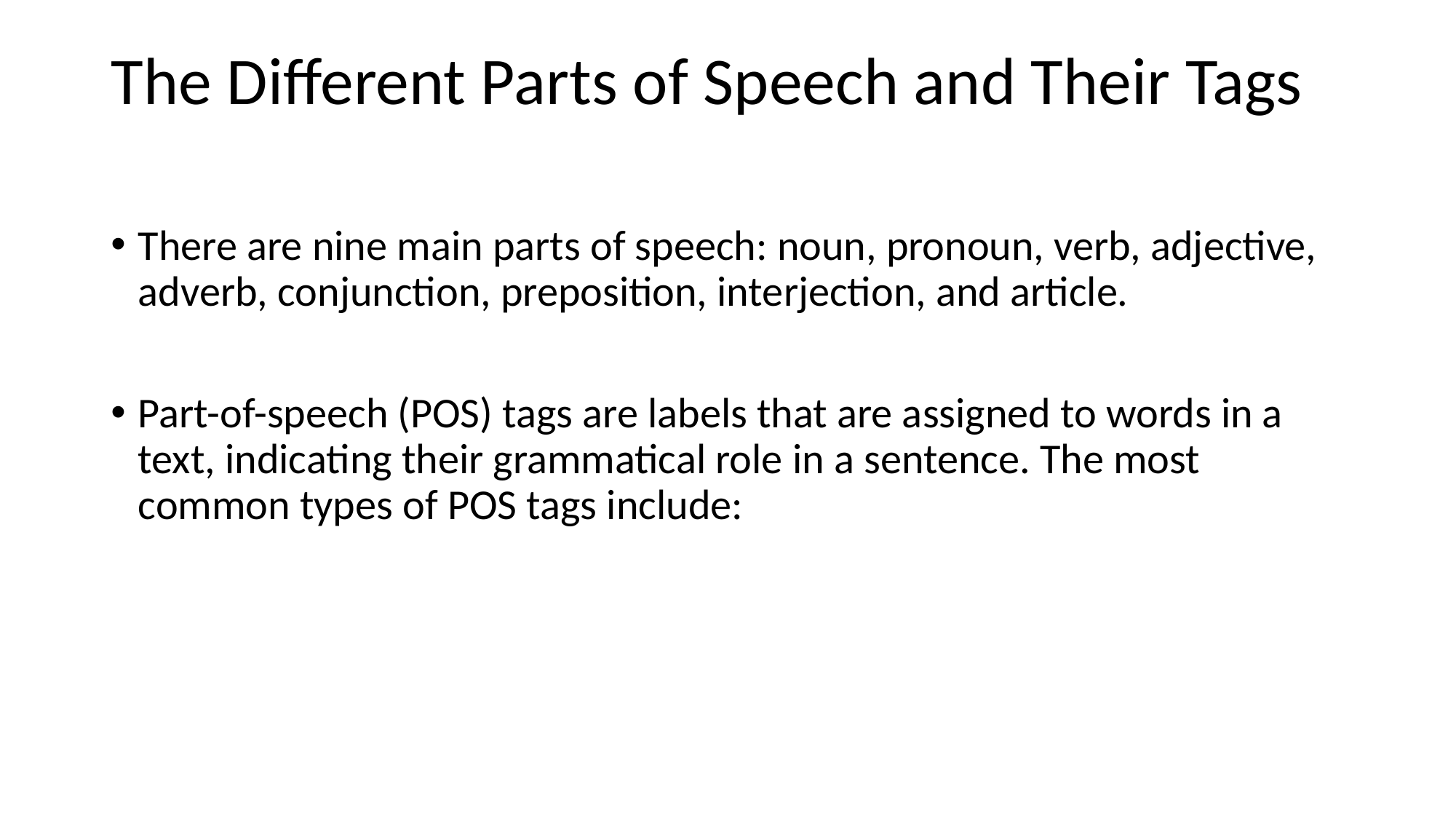

# The Different Parts of Speech and Their Tags
There are nine main parts of speech: noun, pronoun, verb, adjective, adverb, conjunction, preposition, interjection, and article.

Part-of-speech (POS) tags are labels that are assigned to words in a text, indicating their grammatical role in a sentence. The most common types of POS tags include: